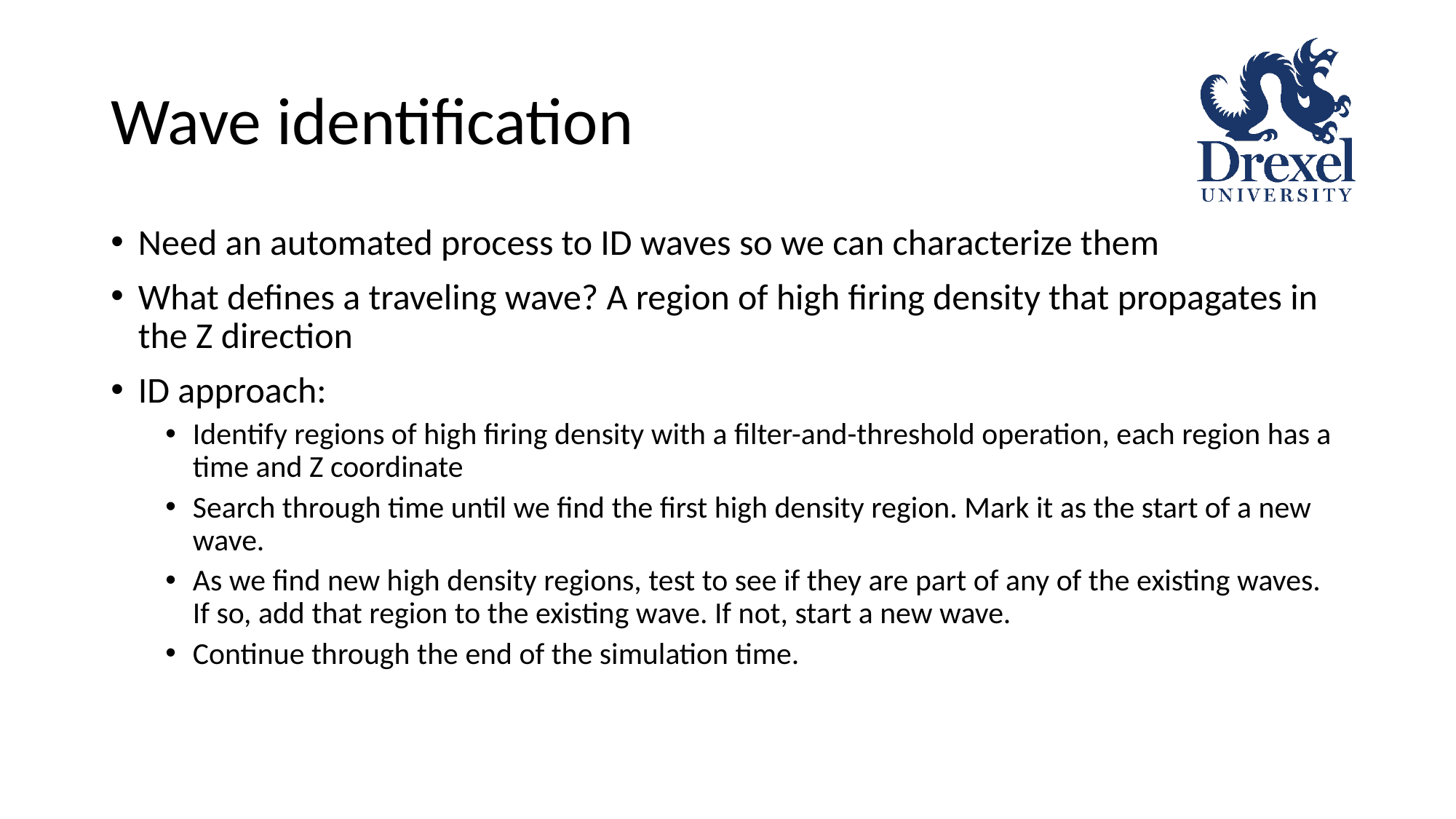

# Wave identification
Need an automated process to ID waves so we can characterize them
What defines a traveling wave? A region of high firing density that propagates in the Z direction
ID approach:
Identify regions of high firing density with a filter-and-threshold operation, each region has a time and Z coordinate
Search through time until we find the first high density region. Mark it as the start of a new wave.
As we find new high density regions, test to see if they are part of any of the existing waves. If so, add that region to the existing wave. If not, start a new wave.
Continue through the end of the simulation time.